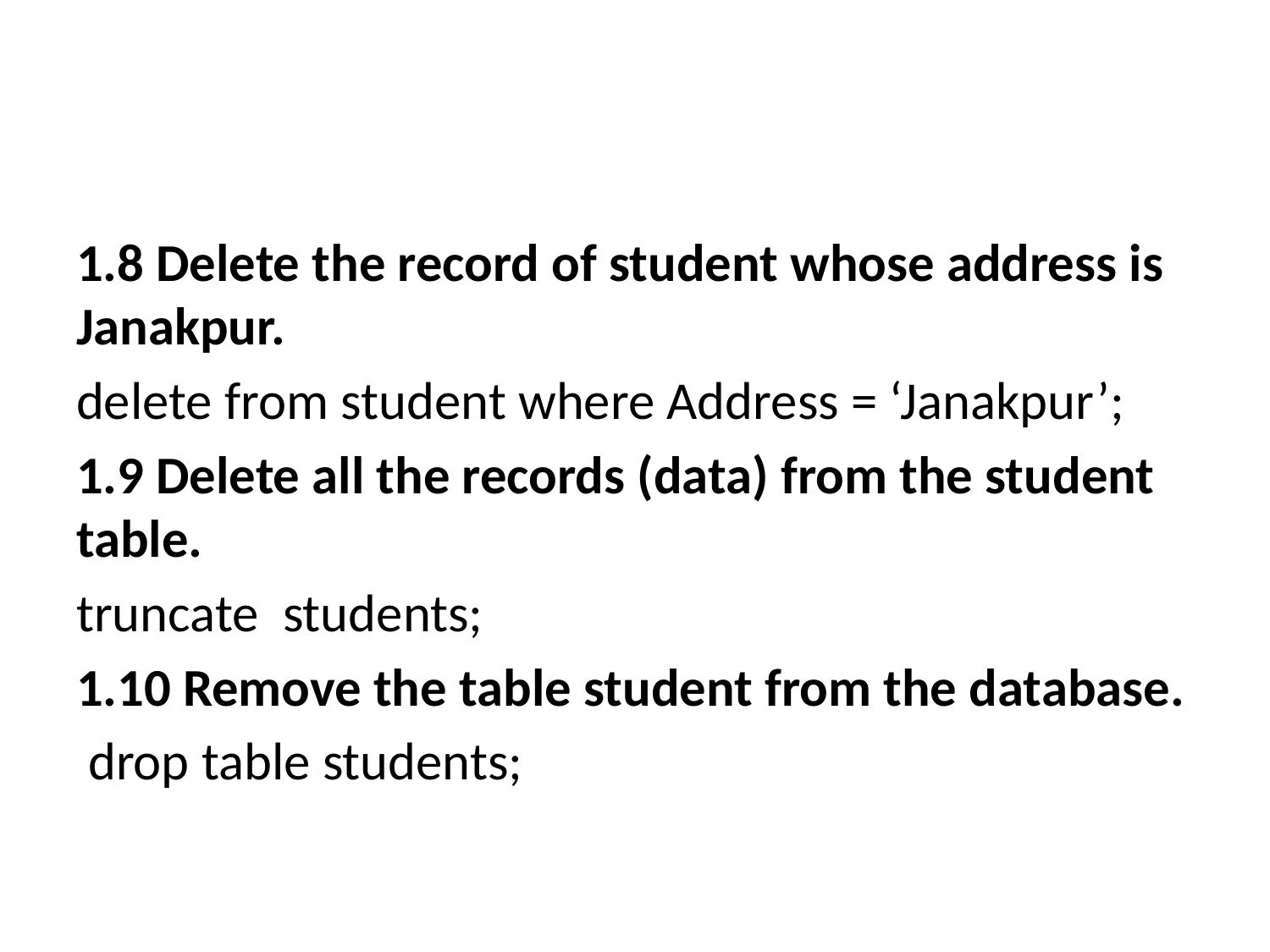

#
1.8 Delete the record of student whose address is Janakpur.
delete from student where Address = ‘Janakpur’;
1.9 Delete all the records (data) from the student table.
truncate  students;
1.10 Remove the table student from the database.
 drop table students;